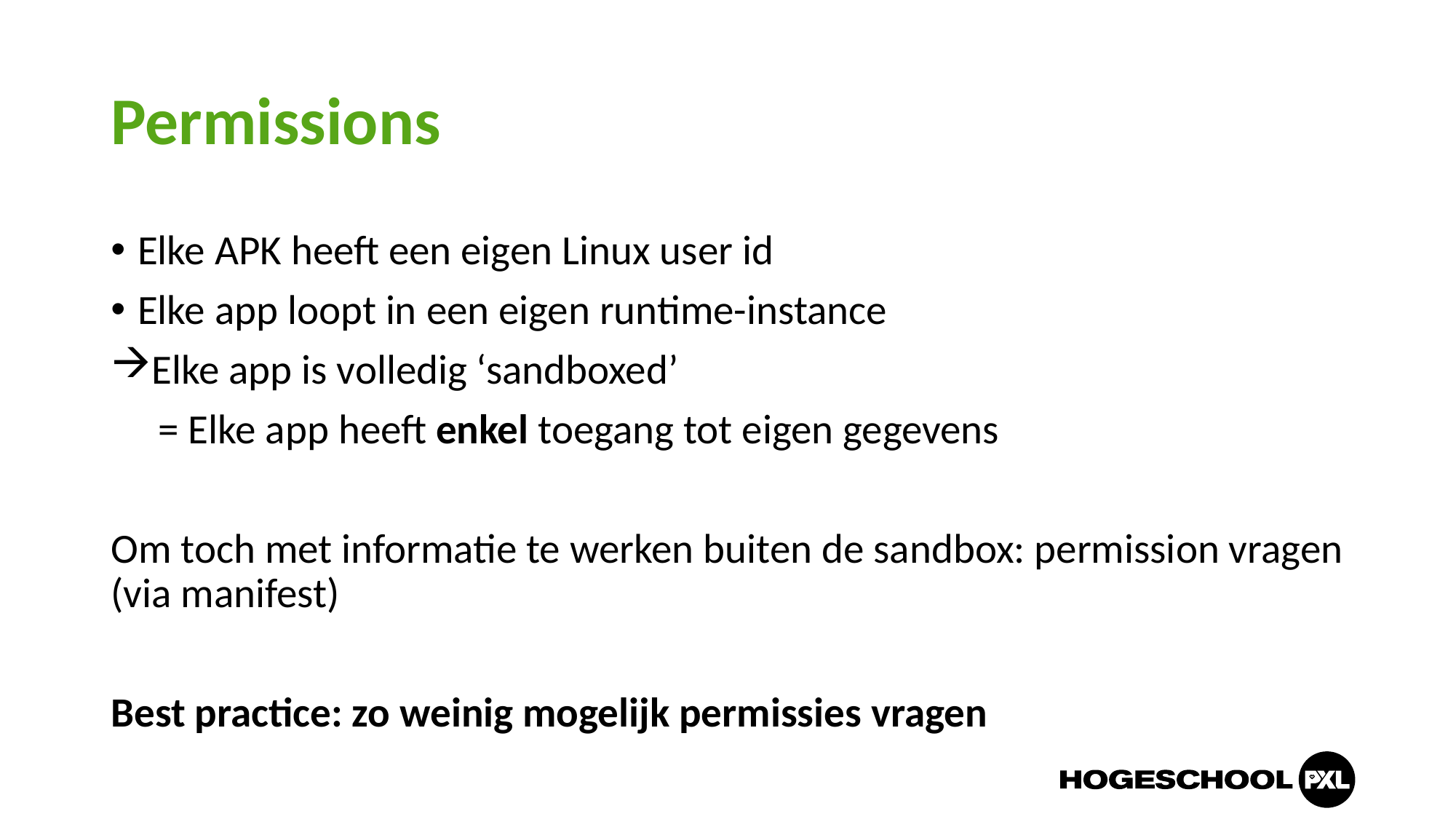

# Permissions
Elke APK heeft een eigen Linux user id
Elke app loopt in een eigen runtime-instance
Elke app is volledig ‘sandboxed’
     = Elke app heeft enkel toegang tot eigen gegevens

Om toch met informatie te werken buiten de sandbox: permission vragen
(via manifest)

Best practice: zo weinig mogelijk permissies vragen